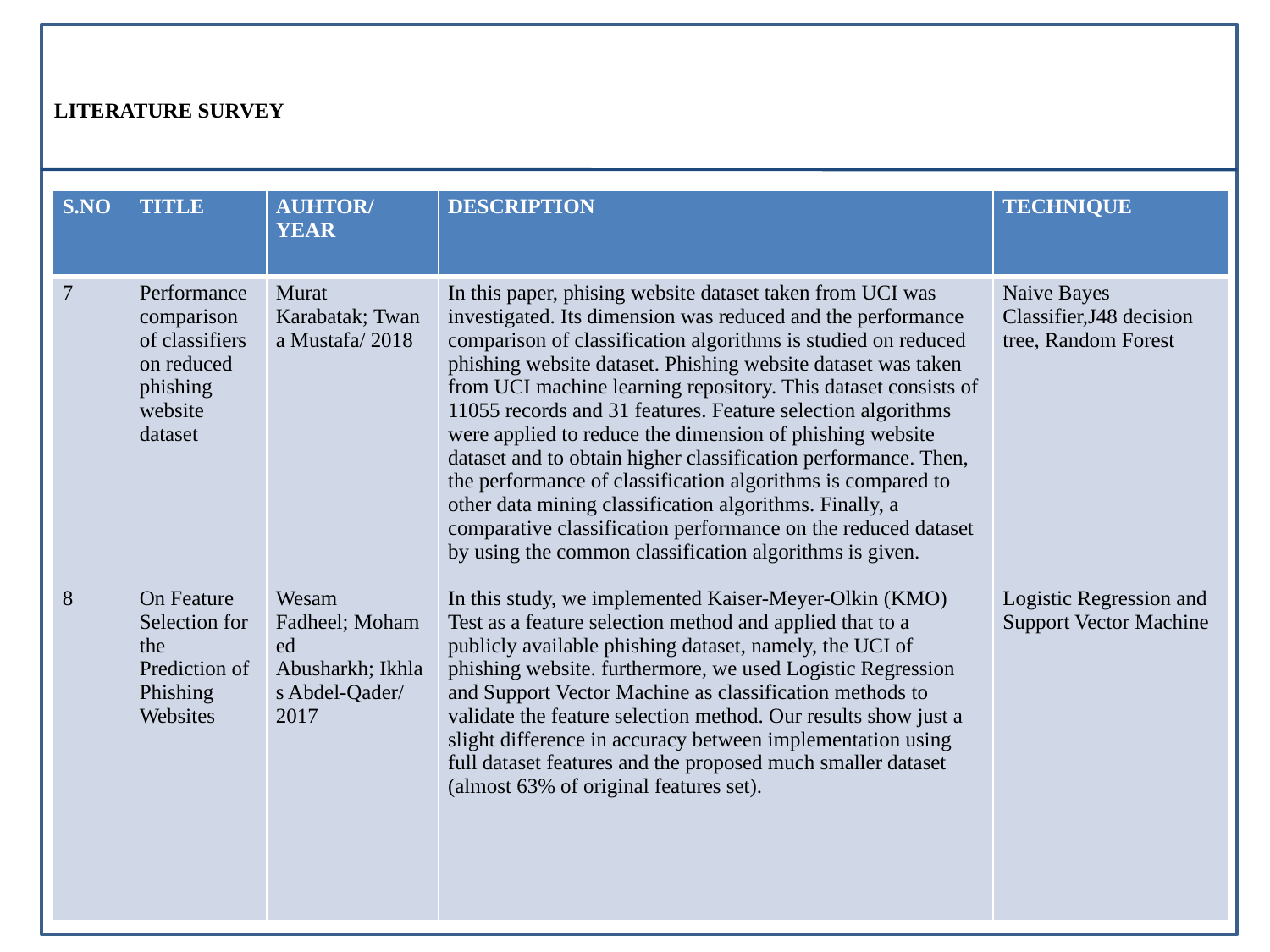

# LITERATURE SURVEY
| S.NO | TITLE | AUHTOR/YEAR | DESCRIPTION | TECHNIQUE |
| --- | --- | --- | --- | --- |
| 7 8 | Performance comparison of classifiers on reduced phishing website dataset On Feature Selection for the Prediction of Phishing Websites | Murat Karabatak; Twana Mustafa/ 2018 Wesam Fadheel; Mohamed Abusharkh; Ikhlas Abdel-Qader/ 2017 | In this paper, phising website dataset taken from UCI was investigated. Its dimension was reduced and the performance comparison of classification algorithms is studied on reduced phishing website dataset. Phishing website dataset was taken from UCI machine learning repository. This dataset consists of 11055 records and 31 features. Feature selection algorithms were applied to reduce the dimension of phishing website dataset and to obtain higher classification performance. Then, the performance of classification algorithms is compared to other data mining classification algorithms. Finally, a comparative classification performance on the reduced dataset by using the common classification algorithms is given. In this study, we implemented Kaiser-Meyer-Olkin (KMO) Test as a feature selection method and applied that to a publicly available phishing dataset, namely, the UCI of phishing website. furthermore, we used Logistic Regression and Support Vector Machine as classification methods to validate the feature selection method. Our results show just a slight difference in accuracy between implementation using full dataset features and the proposed much smaller dataset (almost 63% of original features set). | Naive Bayes Classifier,J48 decision tree, Random Forest Logistic Regression and Support Vector Machine |